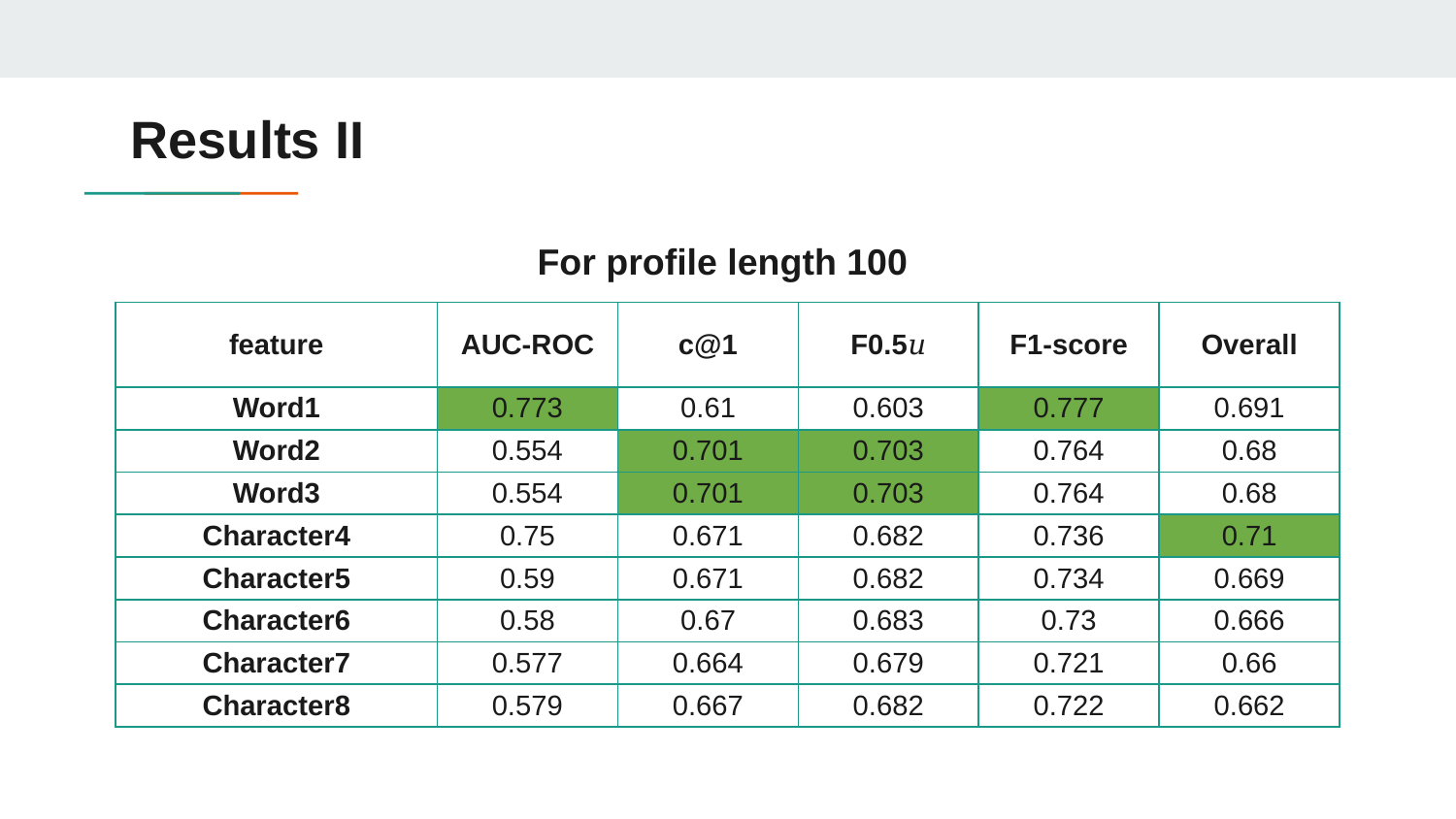

# Results II
For profile length 100

| feature | AUC-ROC | c@1 | F0.5𝑢 | F1-score | Overall |
| --- | --- | --- | --- | --- | --- |
| Word1 | 0.773 | 0.61 | 0.603 | 0.777 | 0.691 |
| Word2 | 0.554 | 0.701 | 0.703 | 0.764 | 0.68 |
| Word3 | 0.554 | 0.701 | 0.703 | 0.764 | 0.68 |
| Character4 | 0.75 | 0.671 | 0.682 | 0.736 | 0.71 |
| Character5 | 0.59 | 0.671 | 0.682 | 0.734 | 0.669 |
| Character6 | 0.58 | 0.67 | 0.683 | 0.73 | 0.666 |
| Character7 | 0.577 | 0.664 | 0.679 | 0.721 | 0.66 |
| Character8 | 0.579 | 0.667 | 0.682 | 0.722 | 0.662 |